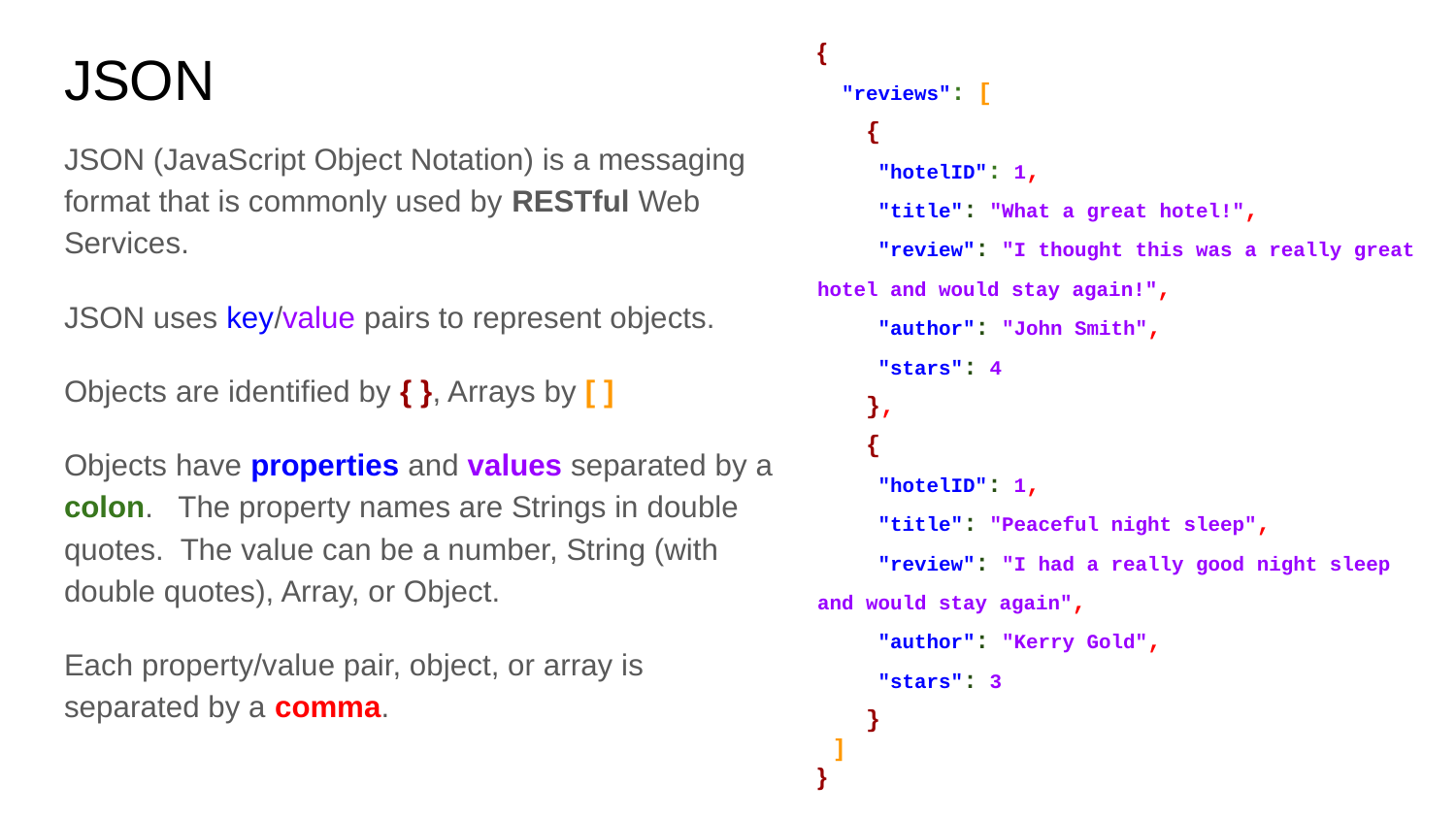

{
  "reviews": [
    {
     "hotelID": 1,
     "title": "What a great hotel!",
     "review": "I thought this was a really great hotel and would stay again!",
     "author": "John Smith",
     "stars": 4
    },
    {
     "hotelID": 1,
     "title": "Peaceful night sleep",
     "review": "I had a really good night sleep and would stay again",
     "author": "Kerry Gold",
     "stars": 3
    }
   ]
}
# JSON
JSON (JavaScript Object Notation) is a messaging format that is commonly used by RESTful Web Services.
JSON uses key/value pairs to represent objects.
Objects are identified by { }, Arrays by [ ]
Objects have properties and values separated by a colon.   The property names are Strings in double quotes.  The value can be a number, String (with double quotes), Array, or Object.
Each property/value pair, object, or array is separated by a comma.